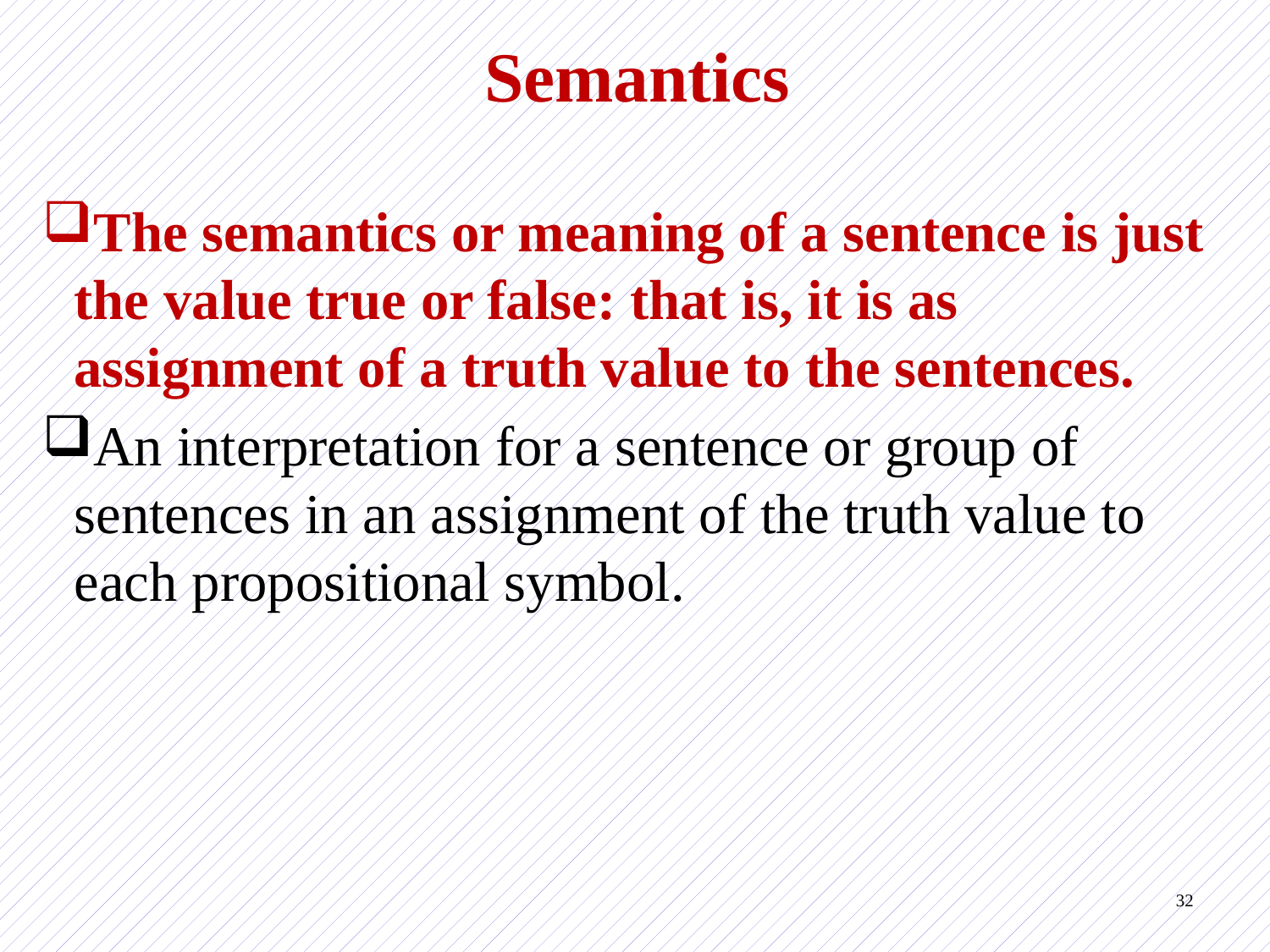

# Semantics
The semantics or meaning of a sentence is just the value true or false: that is, it is as assignment of a truth value to the sentences.
An interpretation for a sentence or group of sentences in an assignment of the truth value to each propositional symbol.

32